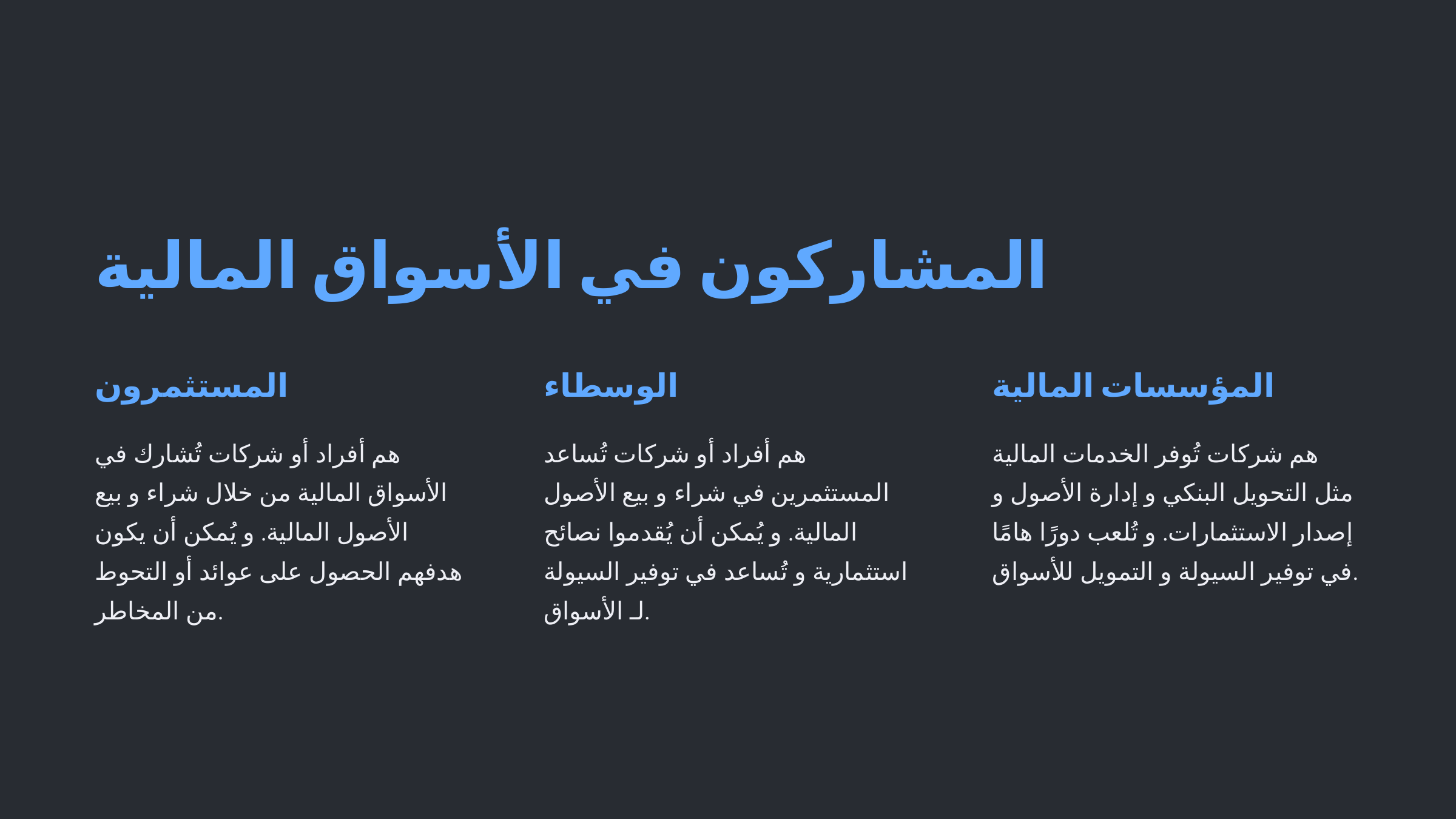

المشاركون في الأسواق المالية
المستثمرون
الوسطاء
المؤسسات المالية
هم أفراد أو شركات تُشارك في الأسواق المالية من خلال شراء و بيع الأصول المالية. و يُمكن أن يكون هدفهم الحصول على عوائد أو التحوط من المخاطر.
هم أفراد أو شركات تُساعد المستثمرين في شراء و بيع الأصول المالية. و يُمكن أن يُقدموا نصائح استثمارية و تُساعد في توفير السيولة لـ الأسواق.
هم شركات تُوفر الخدمات المالية مثل التحويل البنكي و إدارة الأصول و إصدار الاستثمارات. و تُلعب دورًا هامًا في توفير السيولة و التمويل للأسواق.